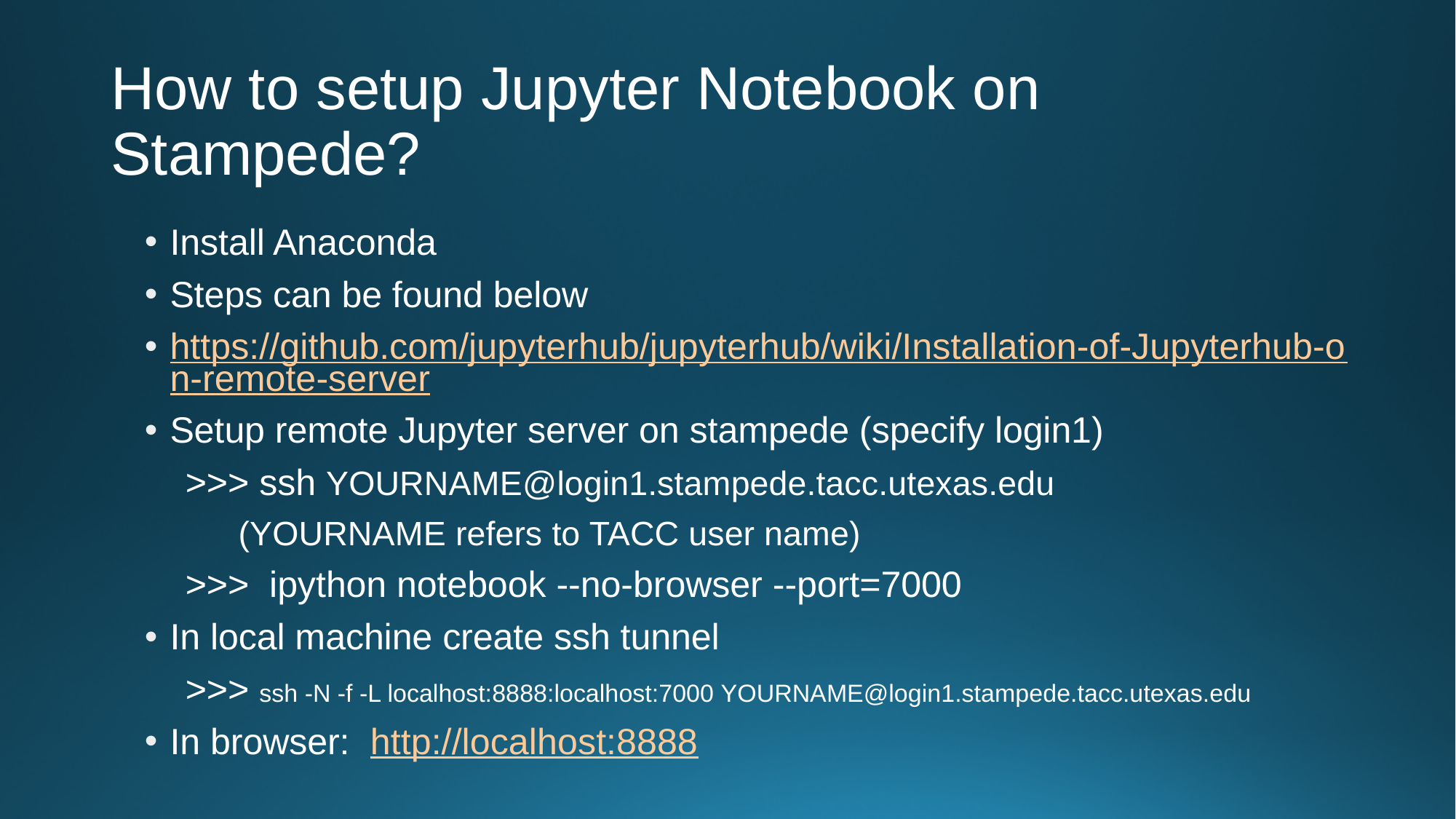

# How to setup Jupyter Notebook on Stampede?
Install Anaconda
Steps can be found below
https://github.com/jupyterhub/jupyterhub/wiki/Installation-of-Jupyterhub-on-remote-server
Setup remote Jupyter server on stampede (specify login1)
    >>> ssh YOURNAME@login1.stampede.tacc.utexas.edu
	(YOURNAME refers to TACC user name)
    >>>  ipython notebook --no-browser --port=7000
In local machine create ssh tunnel
    >>> ssh -N -f -L localhost:8888:localhost:7000 YOURNAME@login1.stampede.tacc.utexas.edu
In browser:  http://localhost:8888